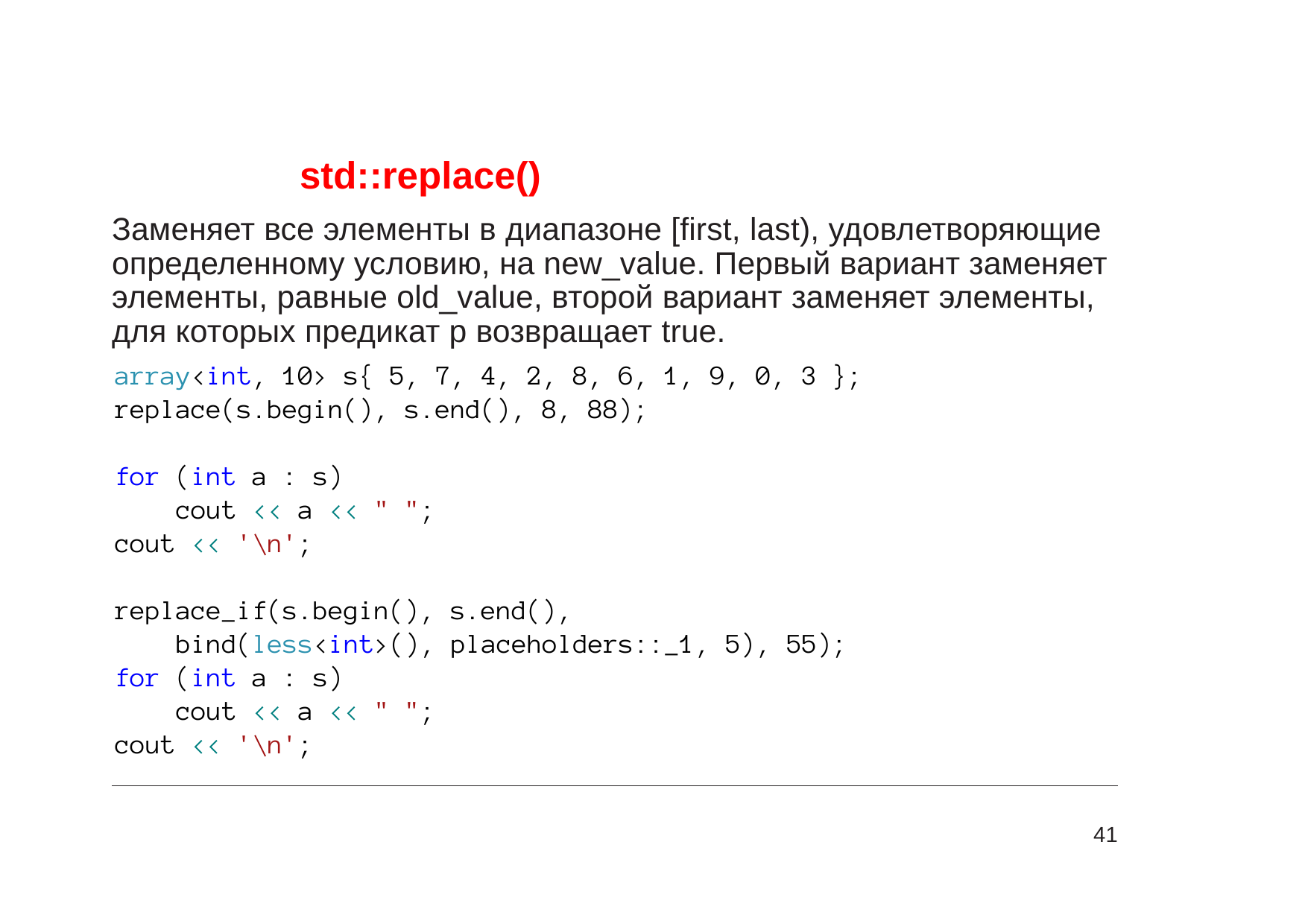

# std::replace()
Заменяет все элементы в диапазоне [first, last), удовлетворяющие определенному условию, на new_value. Первый вариант заменяет элементы, равные old_value, второй вариант заменяет элементы, для которых предикат p возвращает true.
array<int, 10> s{ 5, 7, 4, 2, 8, 6, 1, 9, 0, 3 };
replace(s.begin(), s.end(), 8, 88);

for (int a : s)
    cout << a << " ";
cout << '\n';

replace_if(s.begin(), s.end(),
    bind(less<int>(), placeholders::_1, 5), 55);
for (int a : s)
    cout << a << " ";
cout << '\n';

41